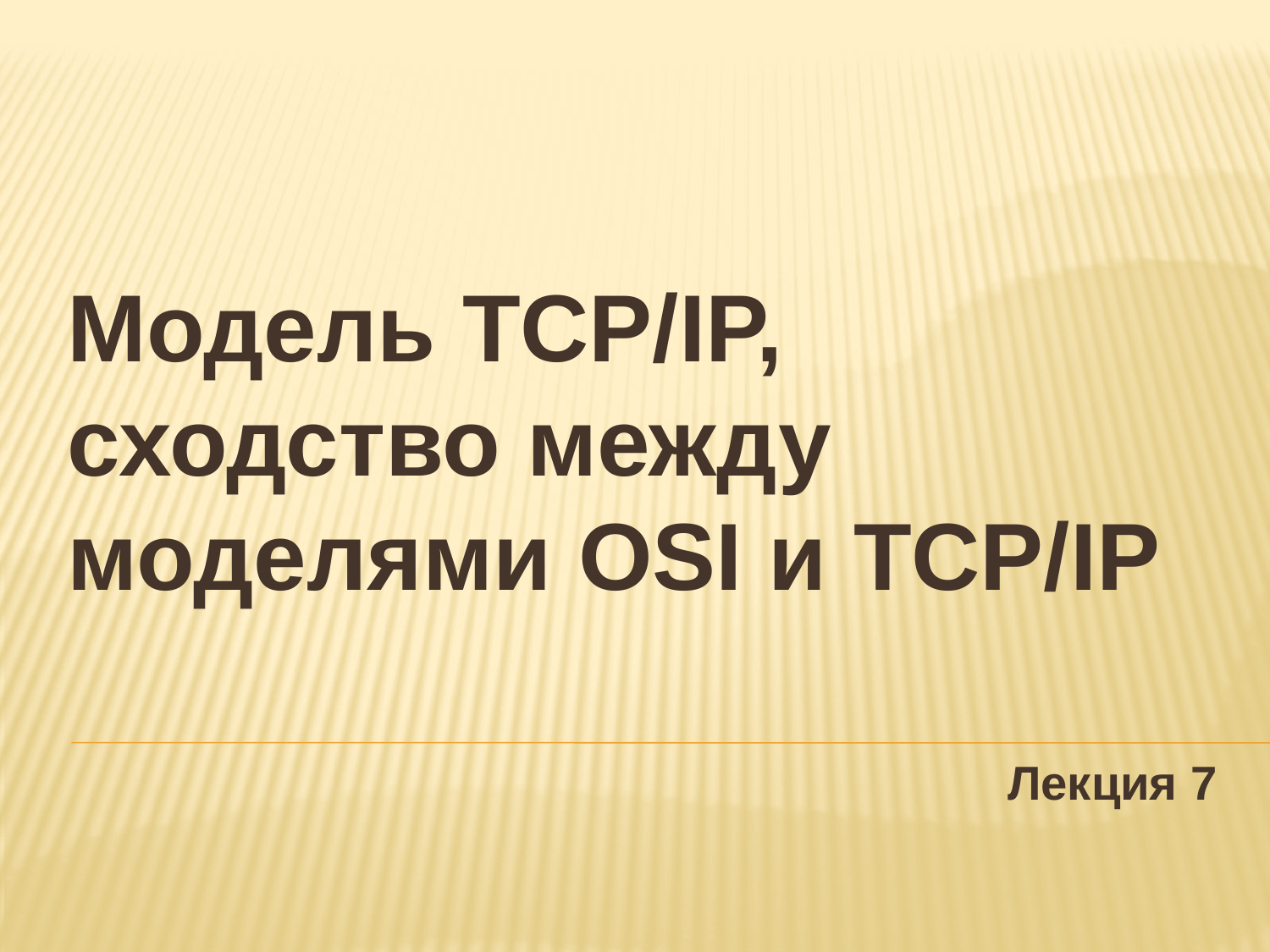

Модель TCP/IP, сходство между моделями OSI и TCP/IP

Лекция 7